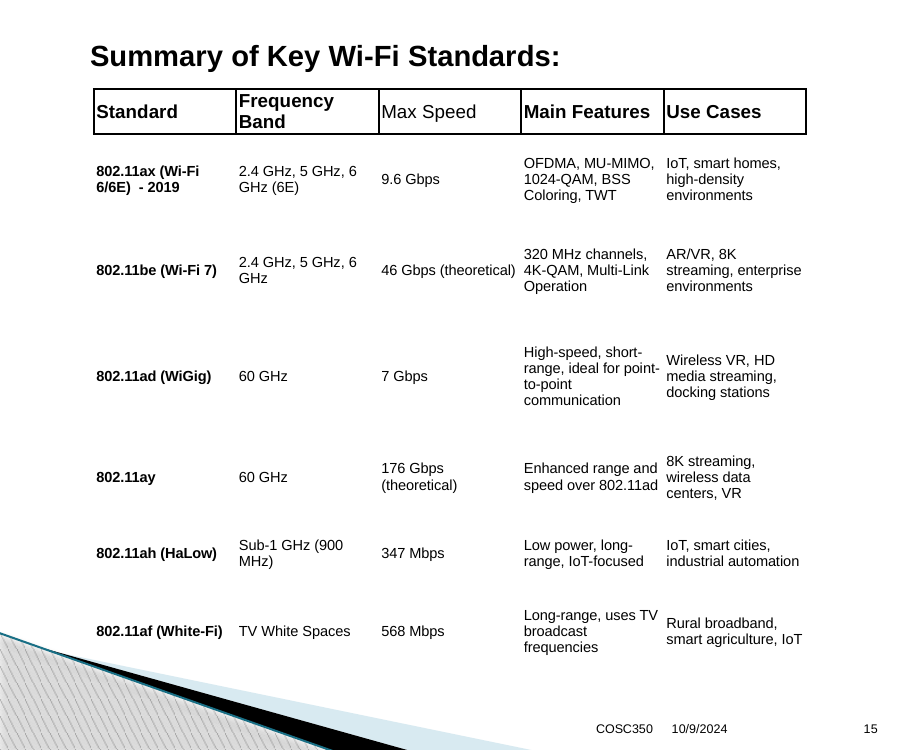

Summary of Key Wi-Fi Standards:

| Standard | Frequency Band | Max Speed | Main Features | Use Cases |
| --- | --- | --- | --- | --- |
| 802.11ax (Wi-Fi 6/6E) - 2019 | 2.4 GHz, 5 GHz, 6 GHz (6E) | 9.6 Gbps | OFDMA, MU-MIMO, 1024-QAM, BSS Coloring, TWT | IoT, smart homes, high-density environments |
| 802.11be (Wi-Fi 7) | 2.4 GHz, 5 GHz, 6 GHz | 46 Gbps (theoretical) | 320 MHz channels, 4K-QAM, Multi-Link Operation | AR/VR, 8K streaming, enterprise environments |
| 802.11ad (WiGig) | 60 GHz | 7 Gbps | High-speed, short-range, ideal for point-to-point communication | Wireless VR, HD media streaming, docking stations |
| 802.11ay | 60 GHz | 176 Gbps (theoretical) | Enhanced range and speed over 802.11ad | 8K streaming, wireless data centers, VR |
| 802.11ah (HaLow) | Sub-1 GHz (900 MHz) | 347 Mbps | Low power, long-range, IoT-focused | IoT, smart cities, industrial automation |
| 802.11af (White-Fi) | TV White Spaces | 568 Mbps | Long-range, uses TV broadcast frequencies | Rural broadband, smart agriculture, IoT |
COSC350
10/9/2024
15